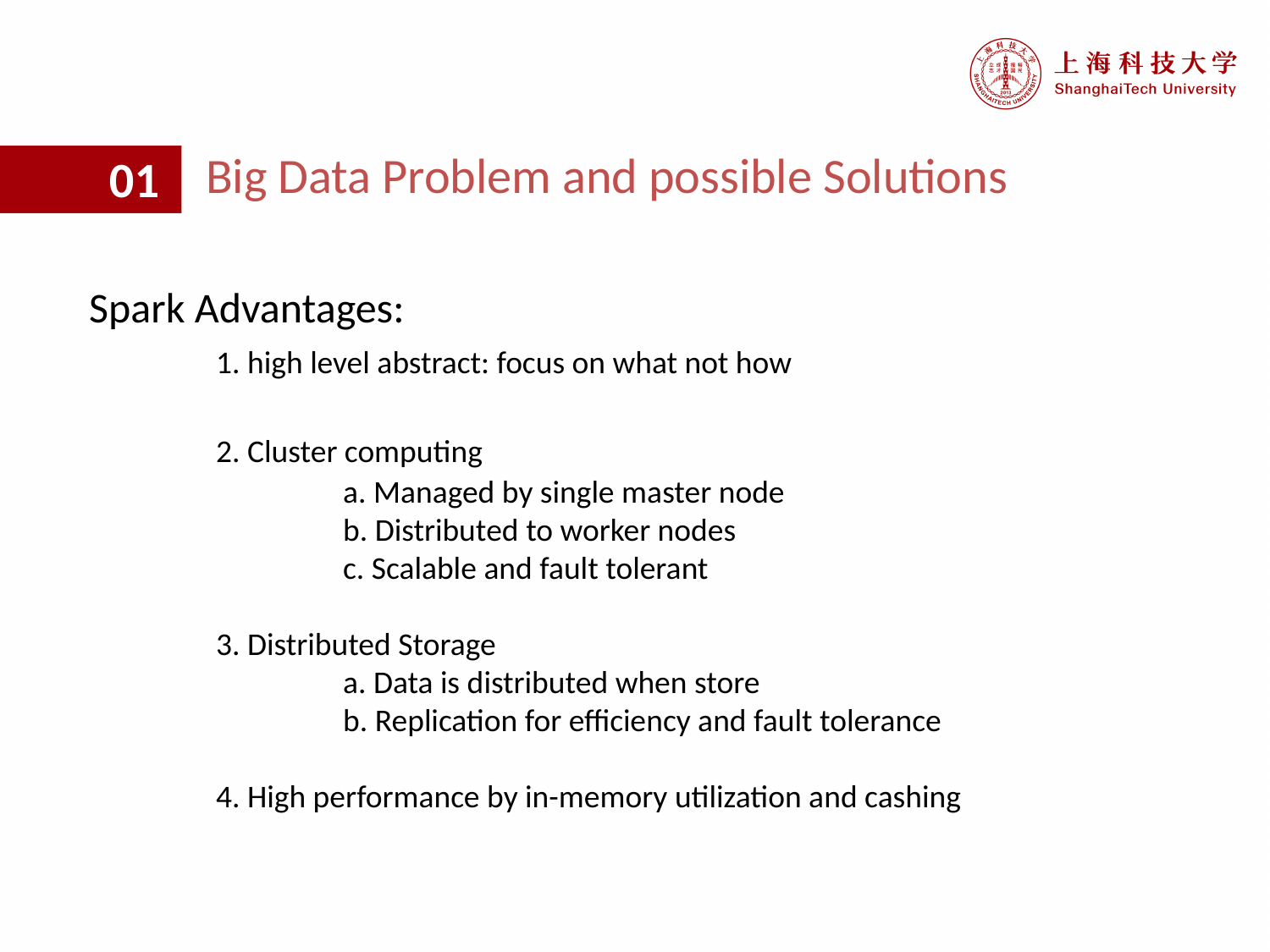

Big Data Problem and possible Solutions
01
Spark Advantages:
	1. high level abstract: focus on what not how

	2. Cluster computing
		a. Managed by single master node
		b. Distributed to worker nodes
		c. Scalable and fault tolerant

	3. Distributed Storage
		a. Data is distributed when store
		b. Replication for efficiency and fault tolerance

	4. High performance by in-memory utilization and cashing